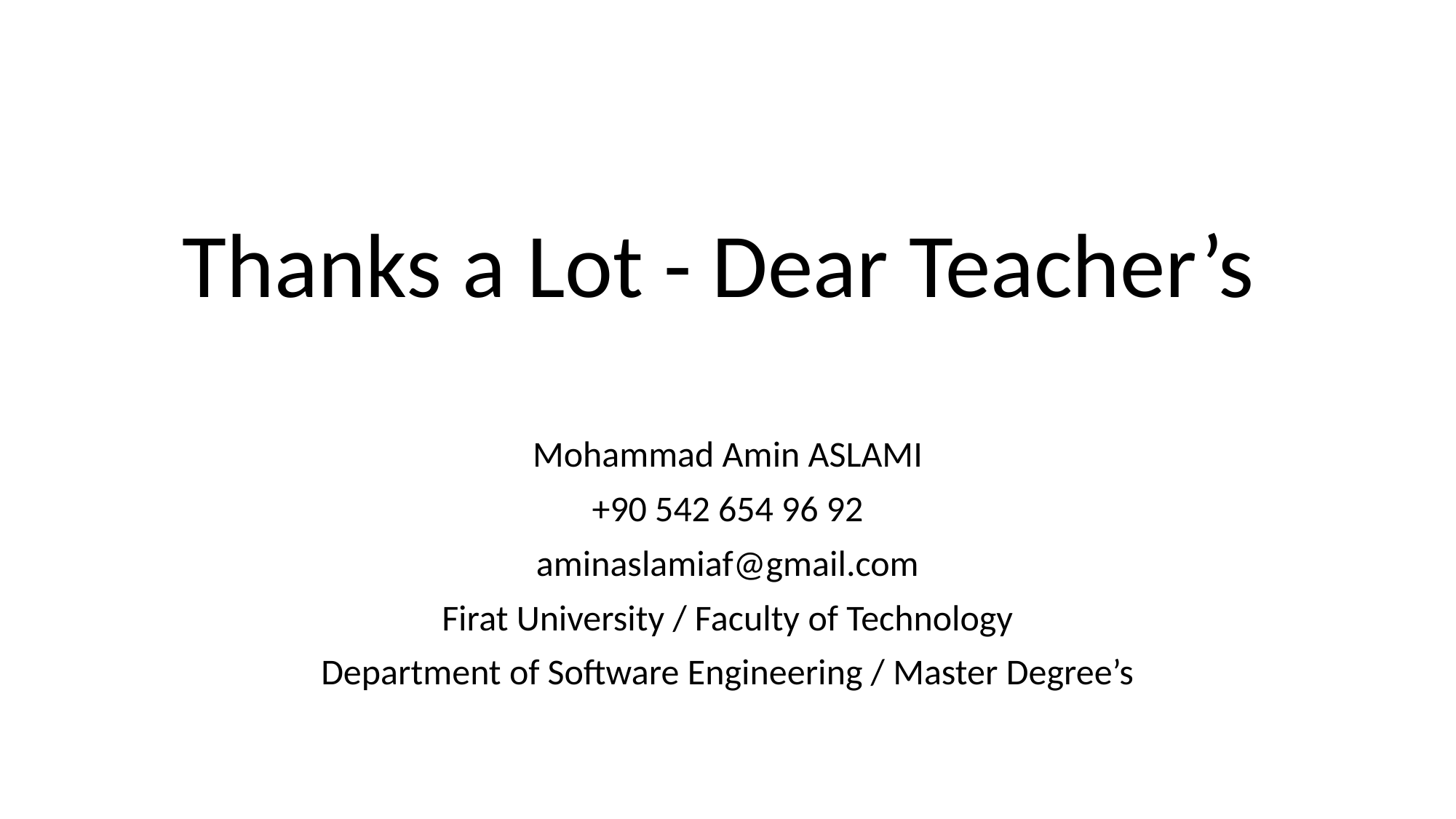

# Thanks a Lot - Dear Teacher’s
Mohammad Amin ASLAMI
+90 542 654 96 92
aminaslamiaf@gmail.com
Firat University / Faculty of Technology
Department of Software Engineering / Master Degree’s